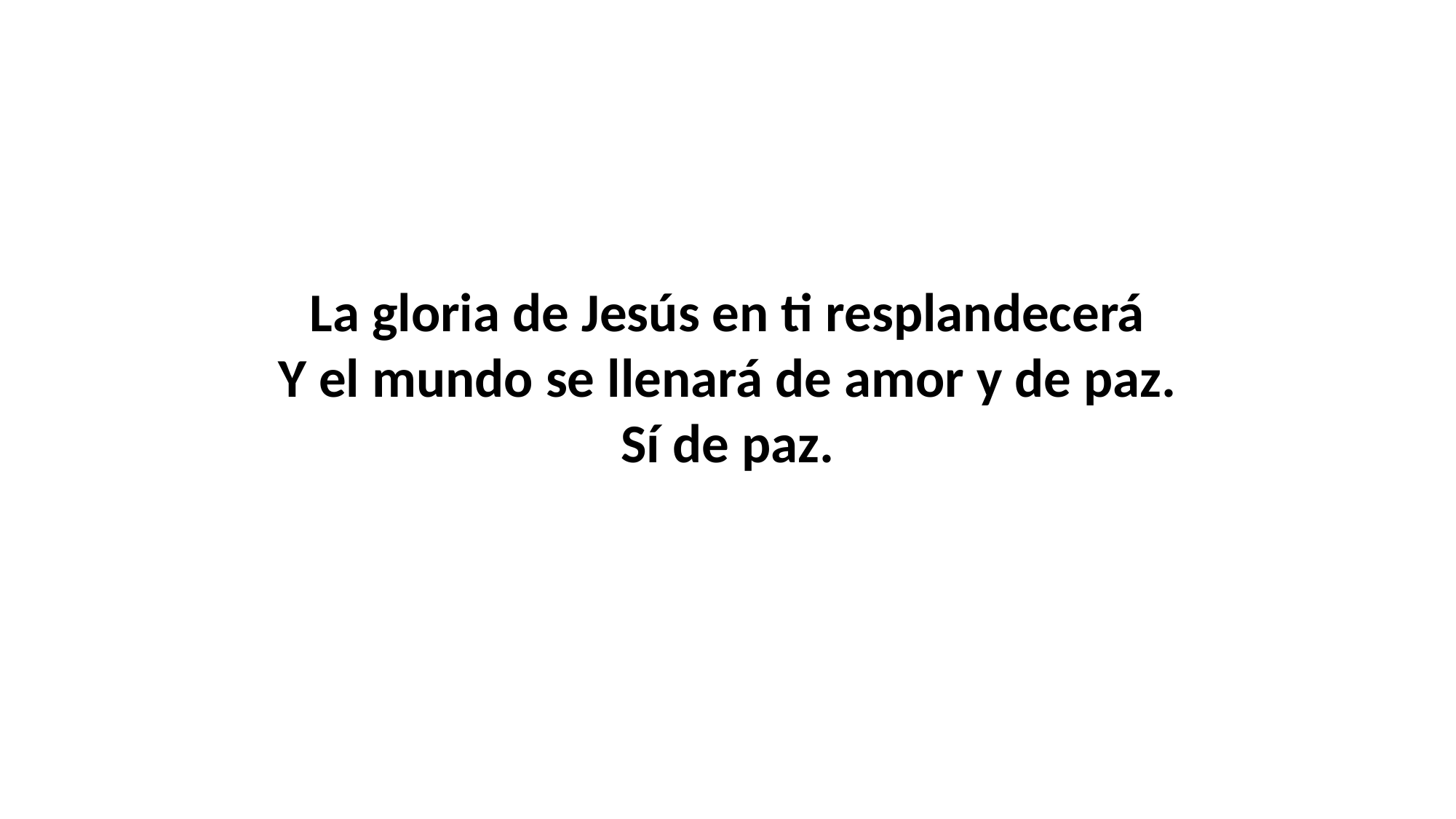

La gloria de Jesús en ti resplandecerá
Y el mundo se llenará de amor y de paz.
Sí de paz.